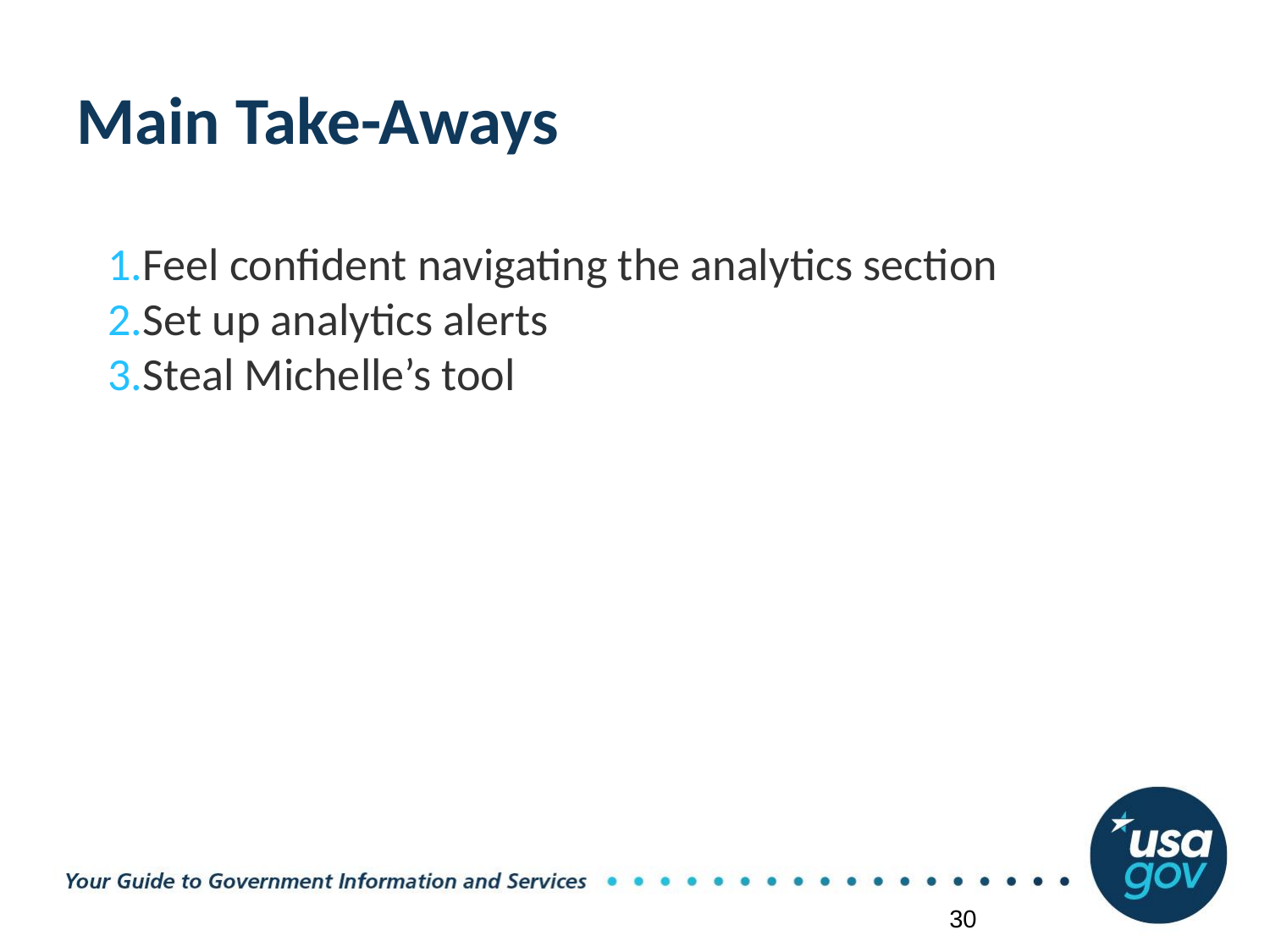

# Main Take-Aways
Feel confident navigating the analytics section
Set up analytics alerts
Steal Michelle’s tool
30